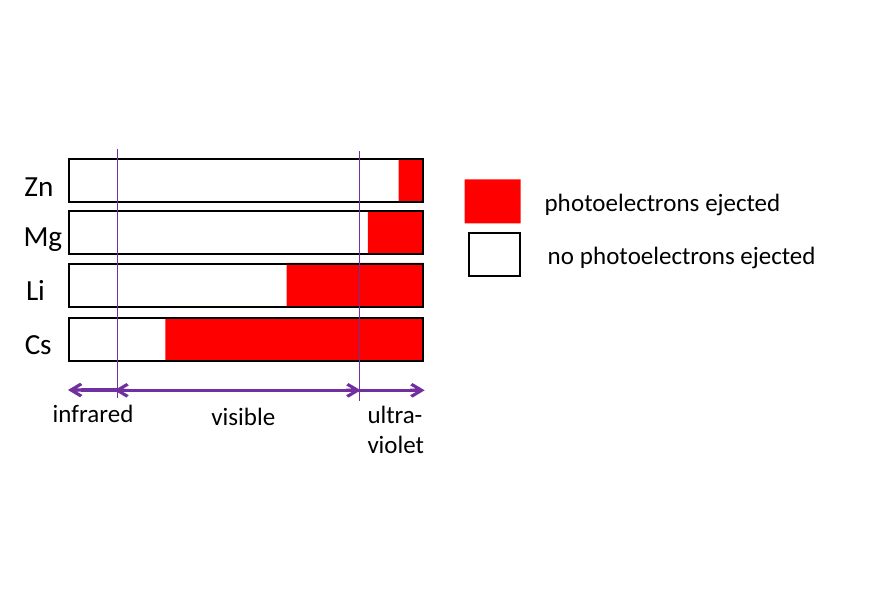

Zn

photoelectrons ejected
Mg

no photoelectrons ejected

Li

Cs

infrared
ultra-
violet
visible